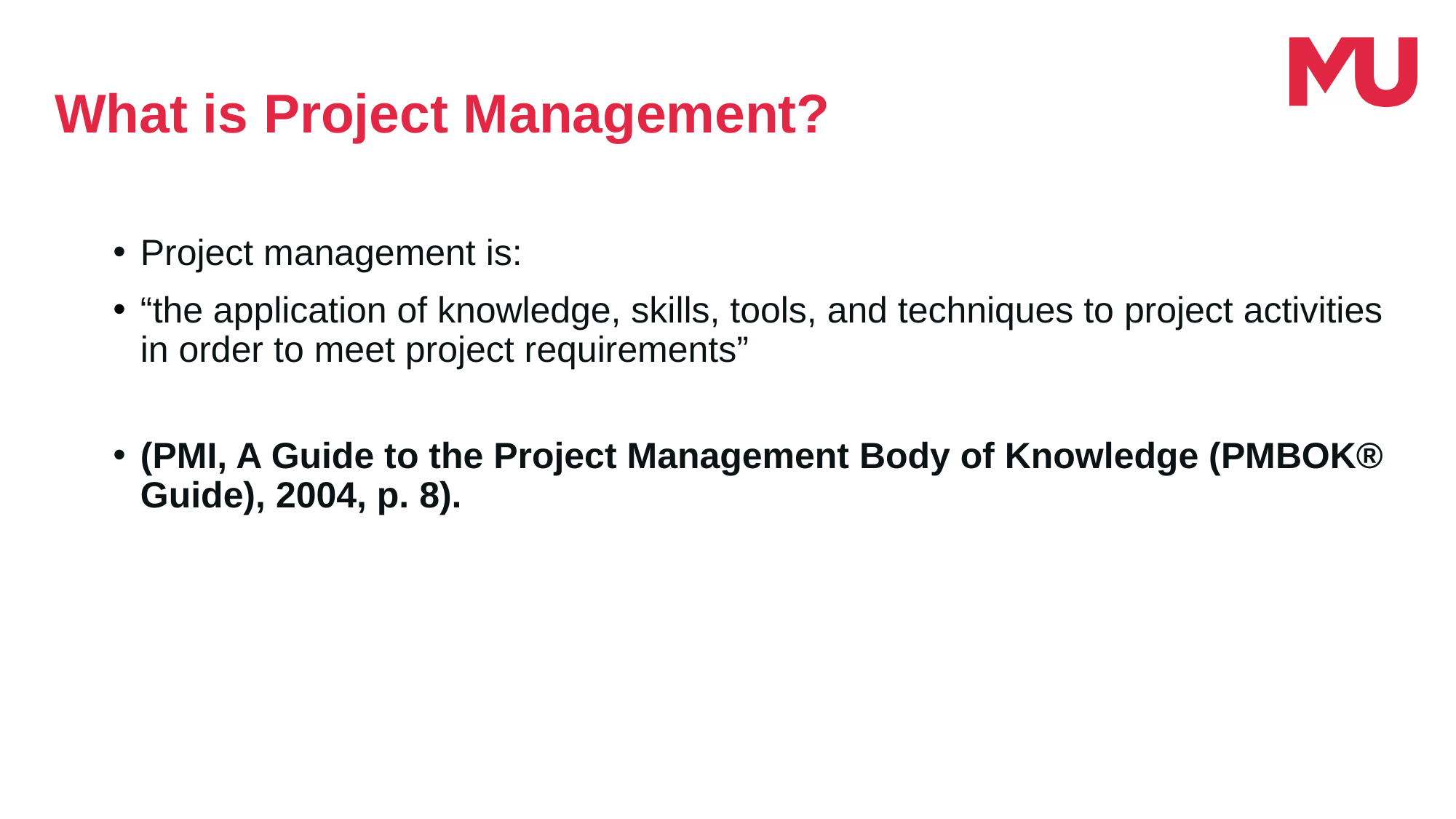

What is Project Management?
Project management is:
“the application of knowledge, skills, tools, and techniques to project activities in order to meet project requirements”

(PMI, A Guide to the Project Management Body of Knowledge (PMBOK® Guide), 2004, p. 8).